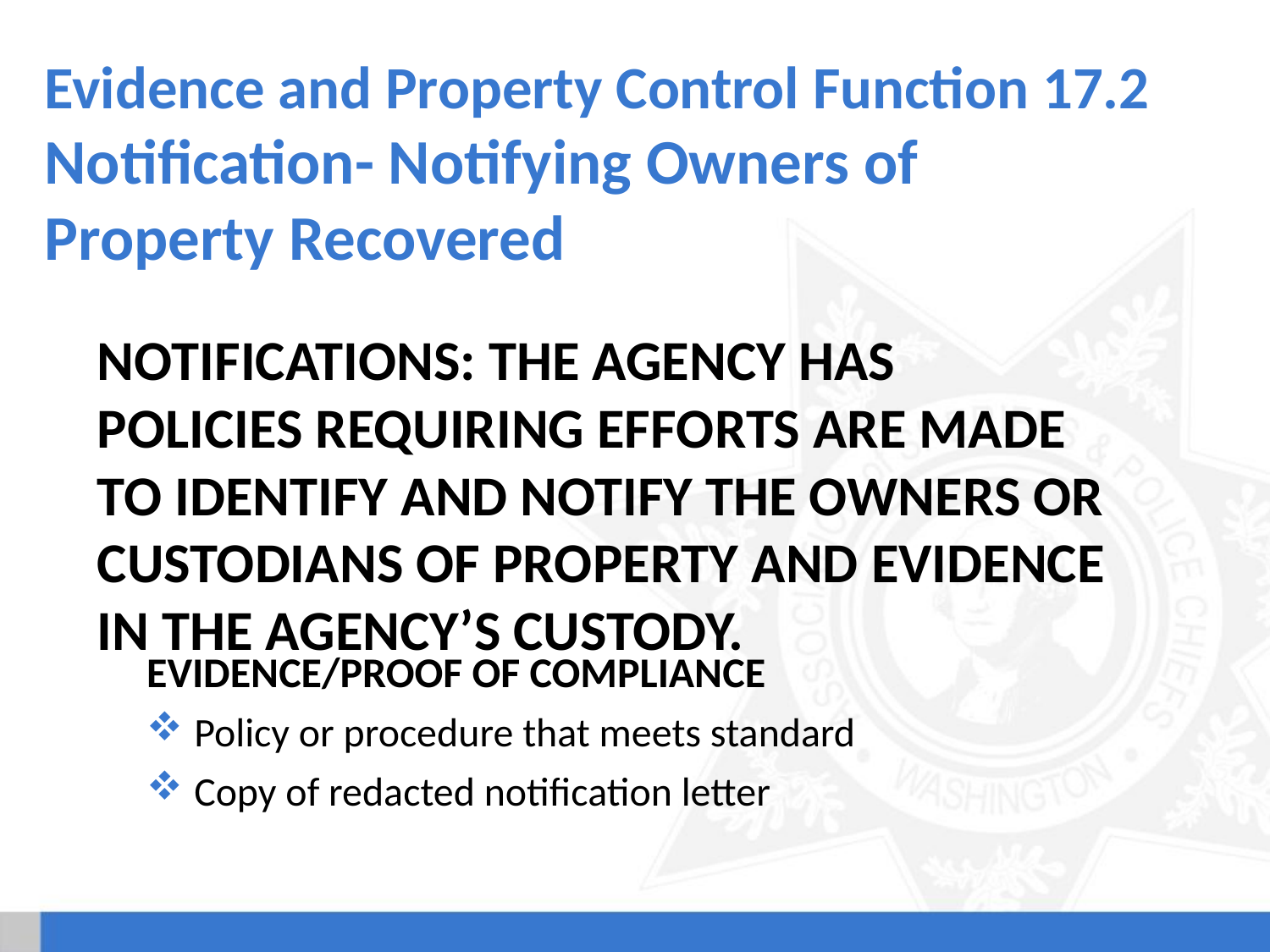

# Evidence and Property Control Function 17.2 Notification- Notifying Owners of Property Recovered
Notifications: The agency has policies requiring efforts are made to identify and notify the owners or custodians of property and evidence in the agency’s custody.
Evidence/Proof of Compliance
Policy or procedure that meets standard
Copy of redacted notification letter